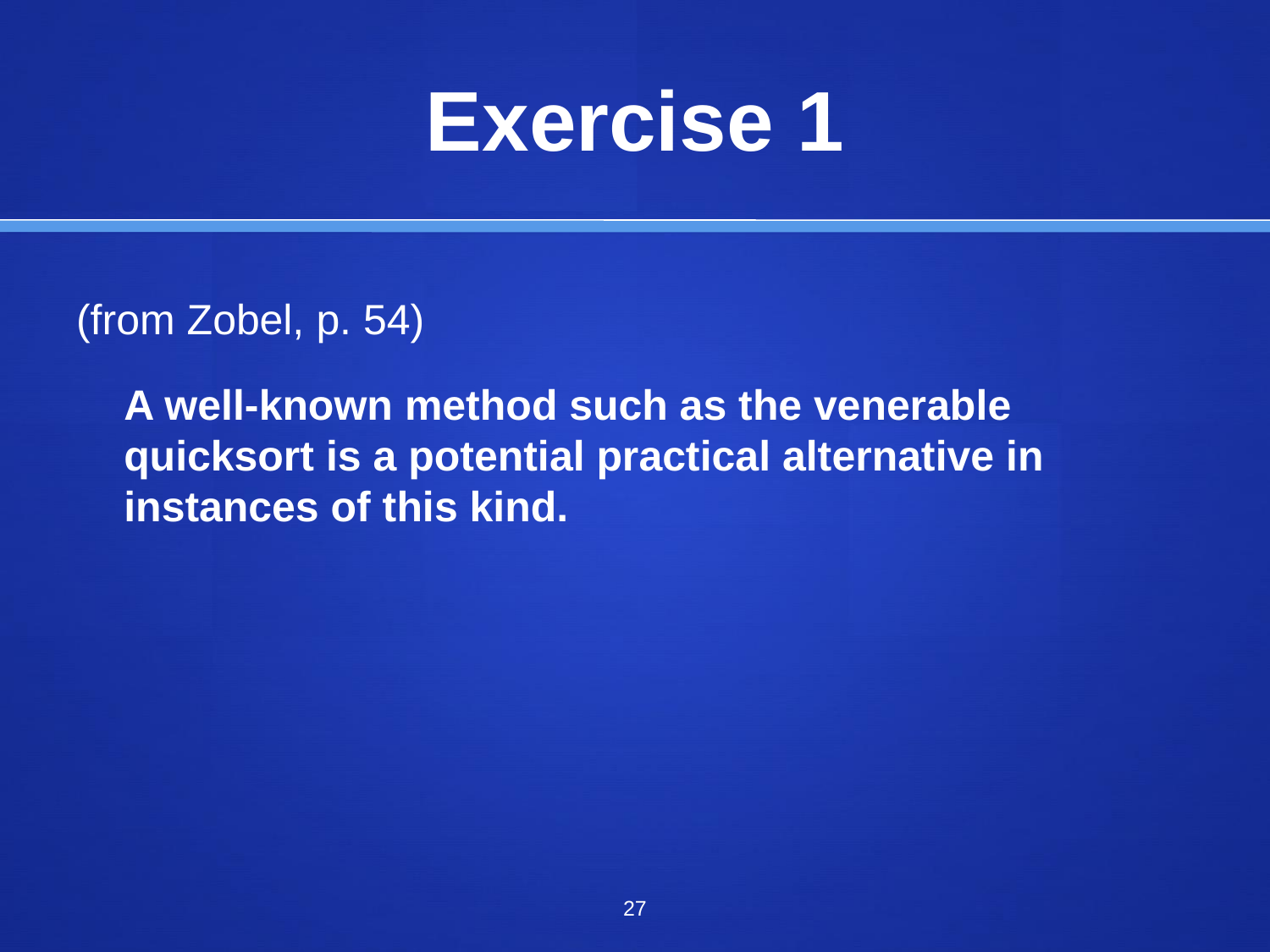

# Exercise 1
(from Zobel, p. 54)
	A well-known method such as the venerable quicksort is a potential practical alternative in instances of this kind.

27